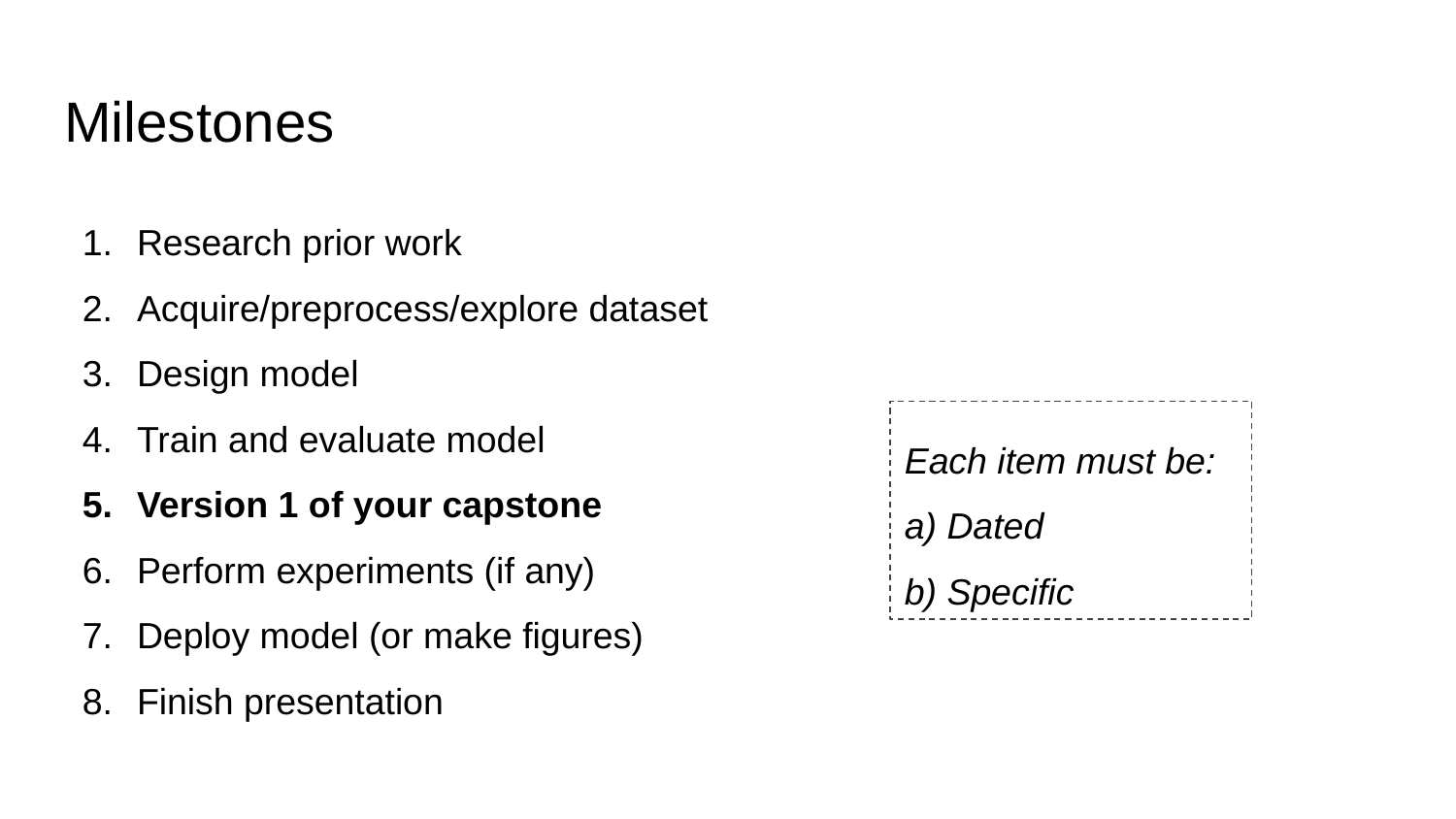

# Milestones
Research prior work
Acquire/preprocess/explore dataset
Design model
Train and evaluate model
Version 1 of your capstone
Perform experiments (if any)
Deploy model (or make figures)
Finish presentation
Each item must be:
a) Dated
b) Specific